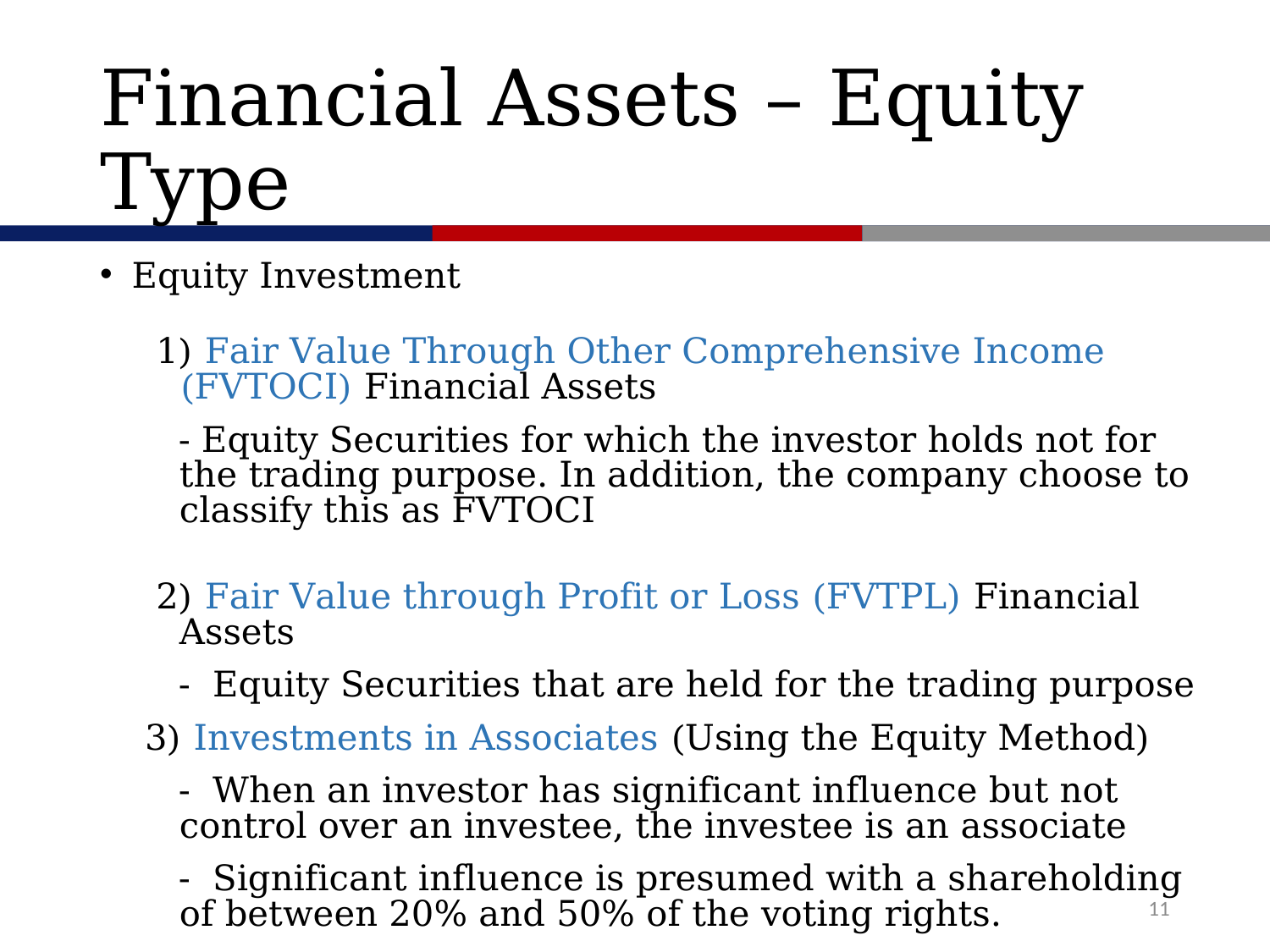

# Financial Assets – Equity Type
Equity Investment
     1) Fair Value Through Other Comprehensive Income (FVTOCI) Financial Assets
       - Equity Securities for which the investor holds not for the trading purpose. In addition, the company choose to classify this as FVTOCI
     2) Fair Value through Profit or Loss (FVTPL) Financial Assets
       -  Equity Securities that are held for the trading purpose
    3) Investments in Associates (Using the Equity Method)
       -  When an investor has significant influence but not control over an investee, the investee is an associate
       -  Significant influence is presumed with a shareholding of between 20% and 50% of the voting rights.

11